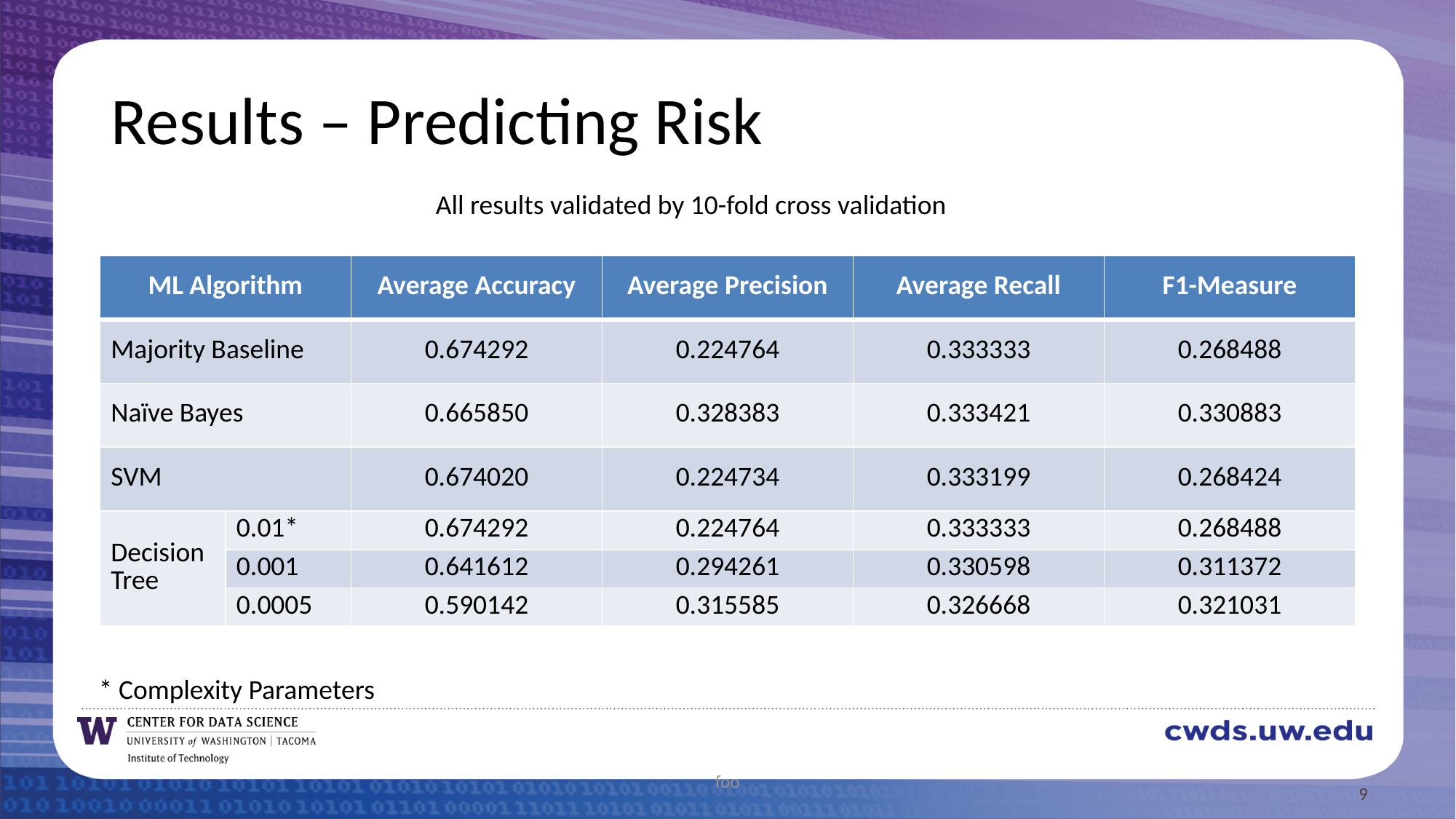

# Results – Predicting Risk
All results validated by 10-fold cross validation
| ML Algorithm |  | Average Accuracy | Average Precision | Average Recall | F1-Measure |
| --- | --- | --- | --- | --- | --- |
| Majority Baseline |  | 0.674292 | 0.224764 | 0.333333 | 0.268488 |
| Naïve Bayes |  | 0.665850 | 0.328383 | 0.333421 | 0.330883 |
| SVM |  | 0.674020 | 0.224734 | 0.333199 | 0.268424 |
| Decision Tree | 0.01\* | 0.674292 | 0.224764 | 0.333333 | 0.268488 |
|  | 0.001 | 0.641612 | 0.294261 | 0.330598 | 0.311372 |
|  | 0.0005 | 0.590142 | 0.315585 | 0.326668 | 0.321031 |
* Complexity Parameters
foo
9